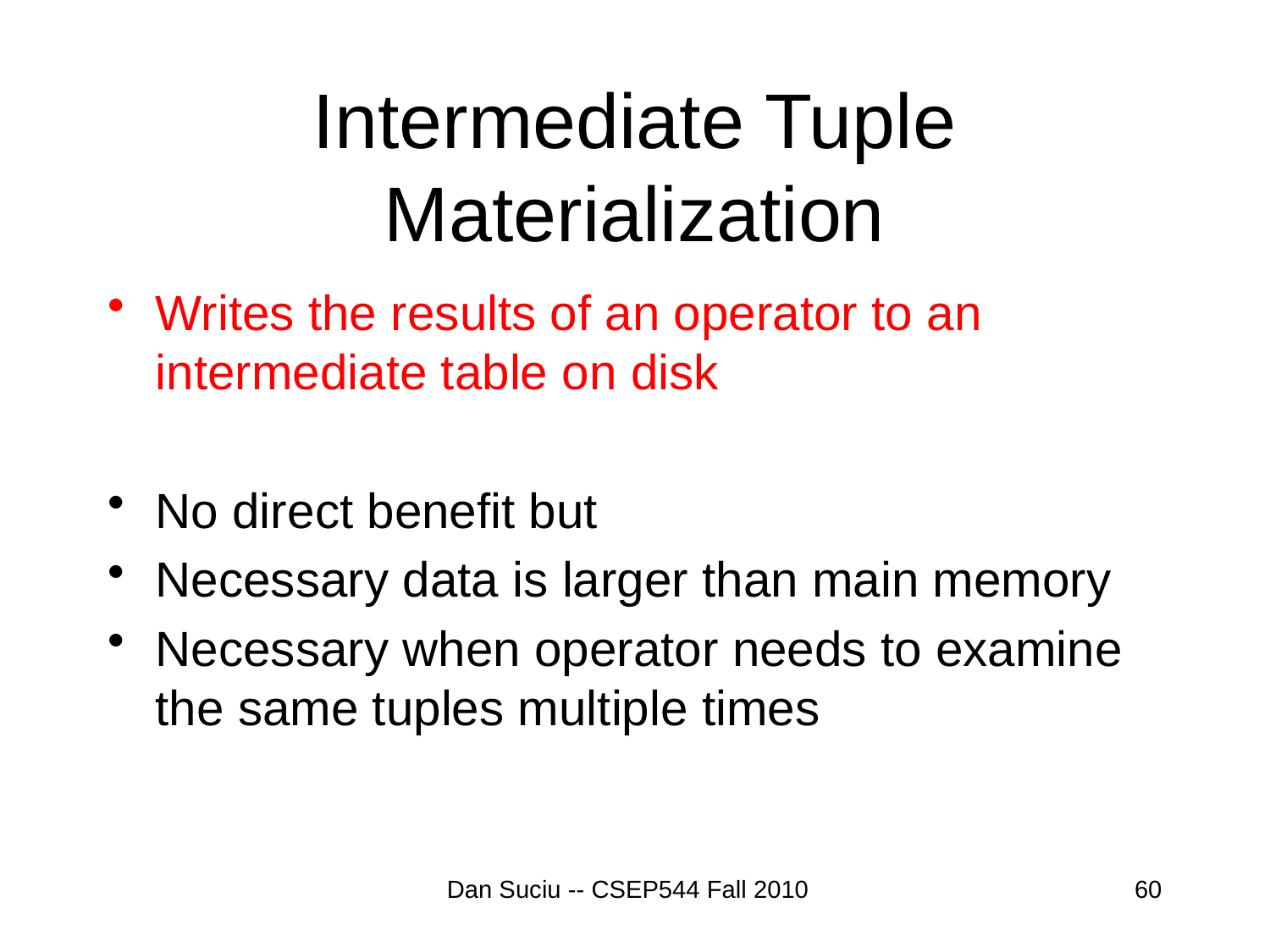

# Intermediate Tuple Materialization
Writes the results of an operator to an intermediate table on disk

No direct benefit but
Necessary data is larger than main memory
Necessary when operator needs to examine the same tuples multiple times
Dan Suciu -- CSEP544 Fall 2010
60